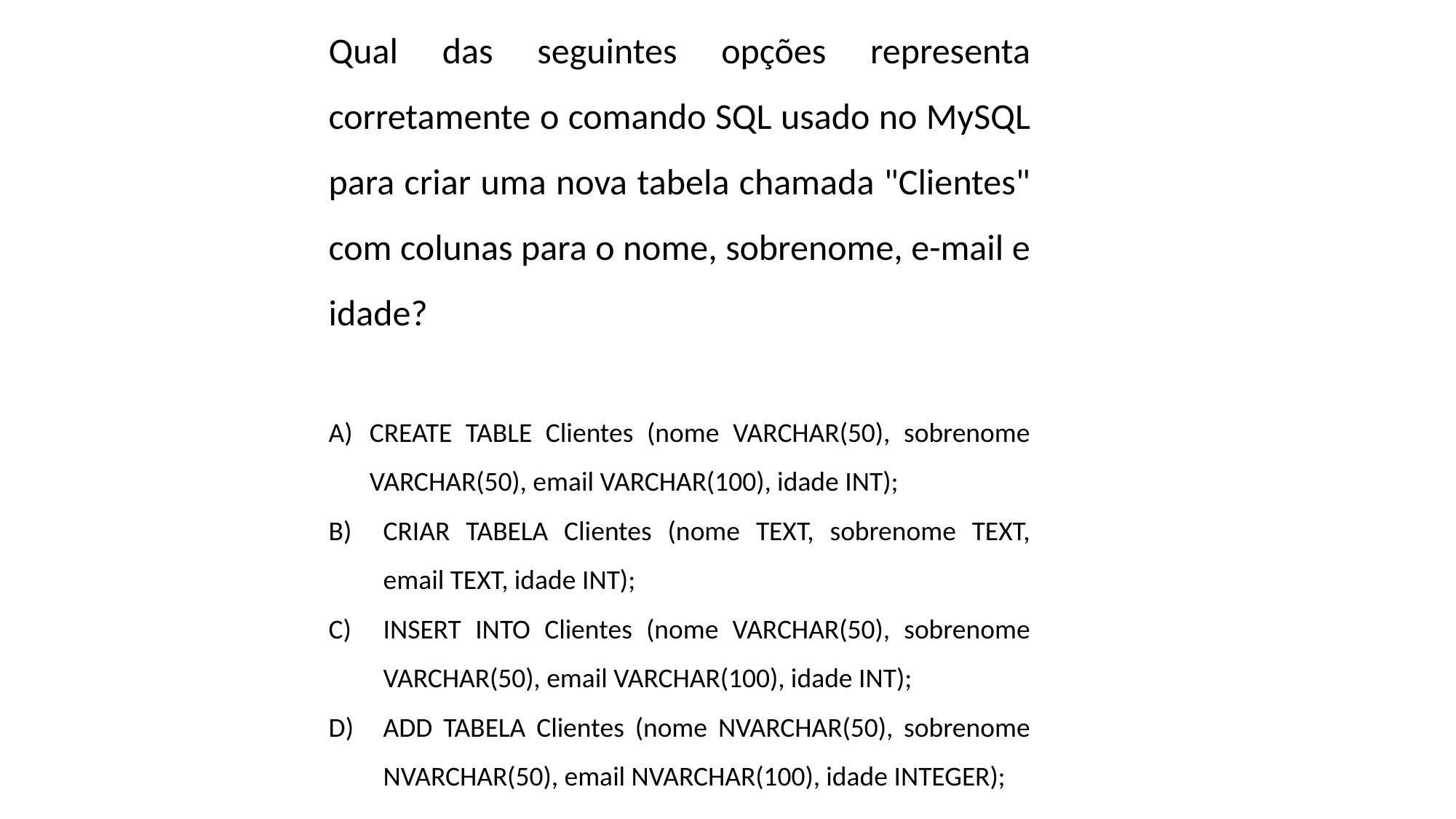

Qual das seguintes opções representa corretamente o comando SQL usado no MySQL para criar uma nova tabela chamada "Clientes" com colunas para o nome, sobrenome, e-mail e idade?

CREATE TABLE Clientes (nome VARCHAR(50), sobrenome VARCHAR(50), email VARCHAR(100), idade INT);
CRIAR TABELA Clientes (nome TEXT, sobrenome TEXT, email TEXT, idade INT);
INSERT INTO Clientes (nome VARCHAR(50), sobrenome VARCHAR(50), email VARCHAR(100), idade INT);
ADD TABELA Clientes (nome NVARCHAR(50), sobrenome NVARCHAR(50), email NVARCHAR(100), idade INTEGER);